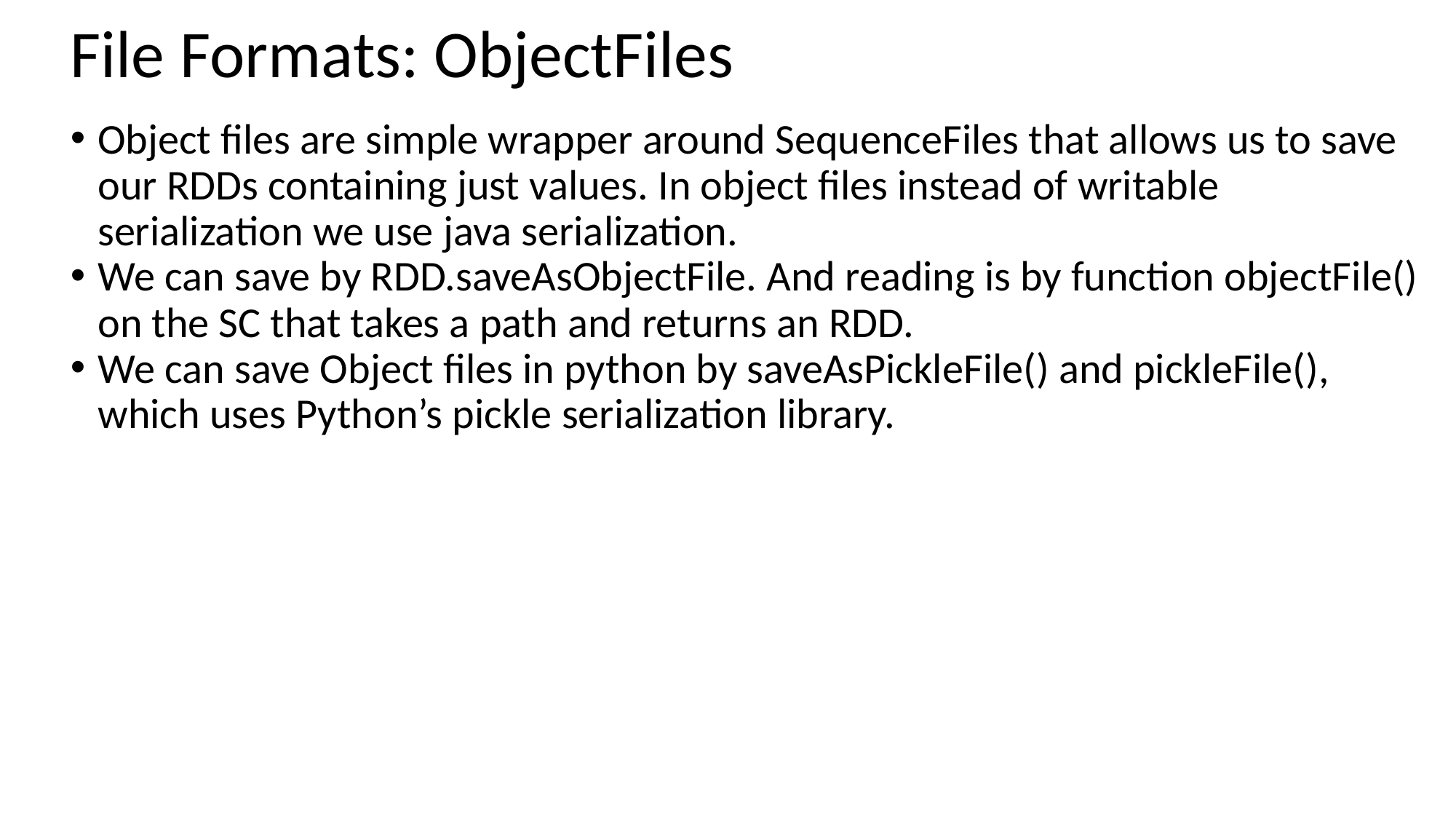

File Formats: ObjectFiles
Object files are simple wrapper around SequenceFiles that allows us to save our RDDs containing just values. In object files instead of writable serialization we use java serialization.
We can save by RDD.saveAsObjectFile. And reading is by function objectFile() on the SC that takes a path and returns an RDD.
We can save Object files in python by saveAsPickleFile() and pickleFile(), which uses Python’s pickle serialization library.